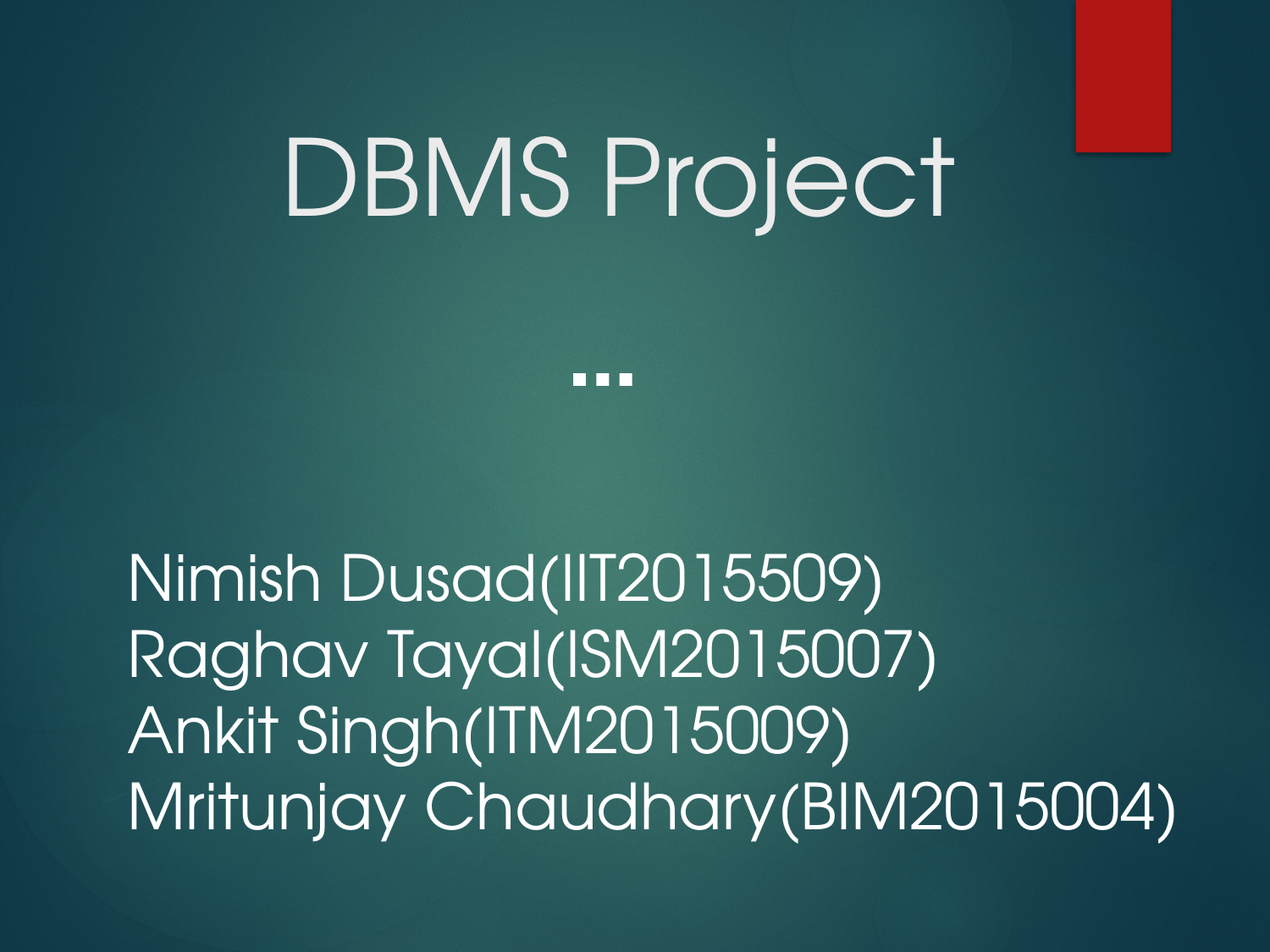

# DBMS Project
                                             …

Nimish Dusad(IIT2015509)
Raghav Tayal(ISM2015007)
Ankit Singh(ITM2015009)
Mritunjay Chaudhary(BIM2015004)